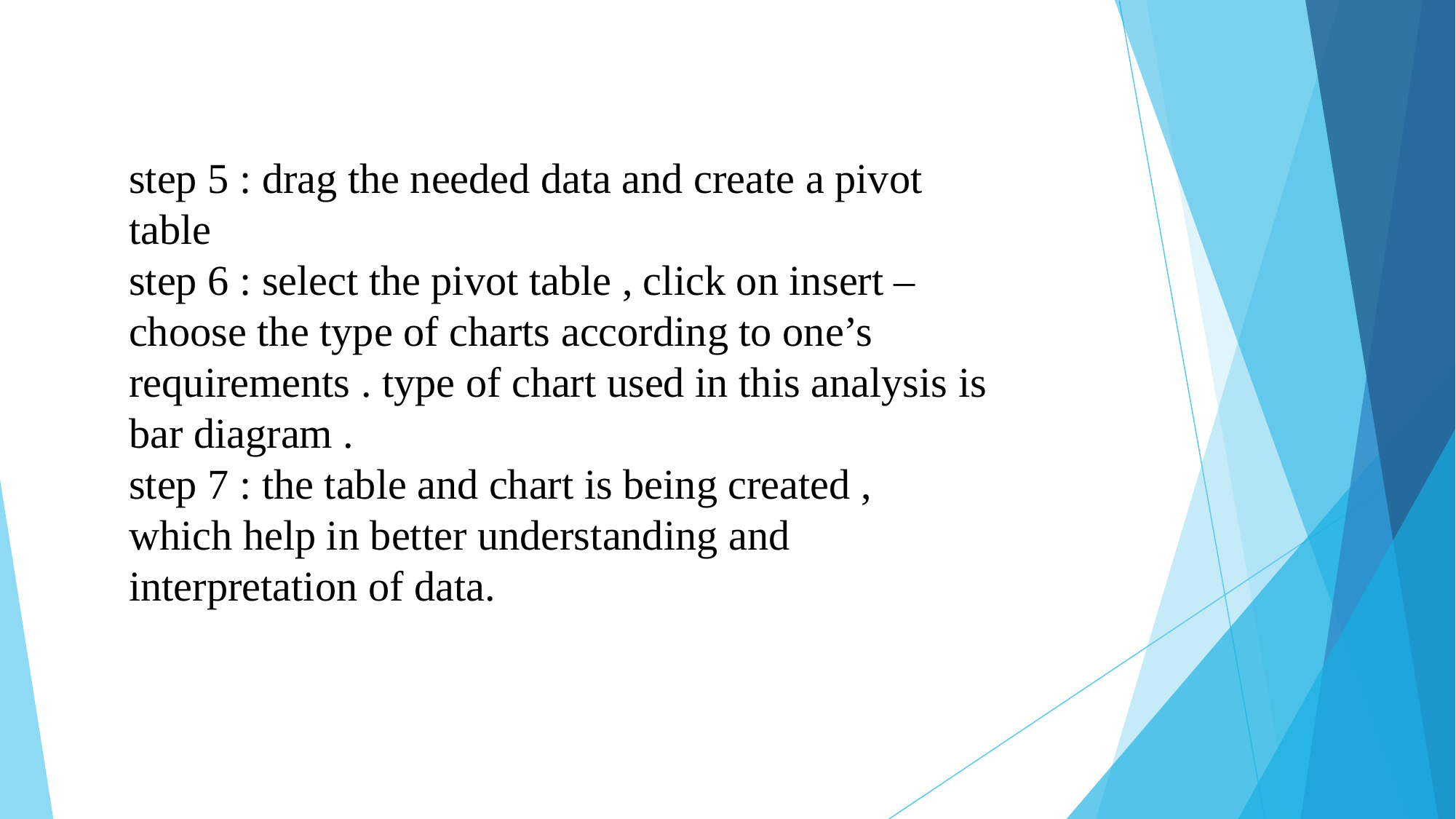

step 5 : drag the needed data and create a pivot
table
step 6 : select the pivot table , click on insert –
choose the type of charts according to one’s
requirements . type of chart used in this analysis is
bar diagram .
step 7 : the table and chart is being created ,
which help in better understanding and
interpretation of data.